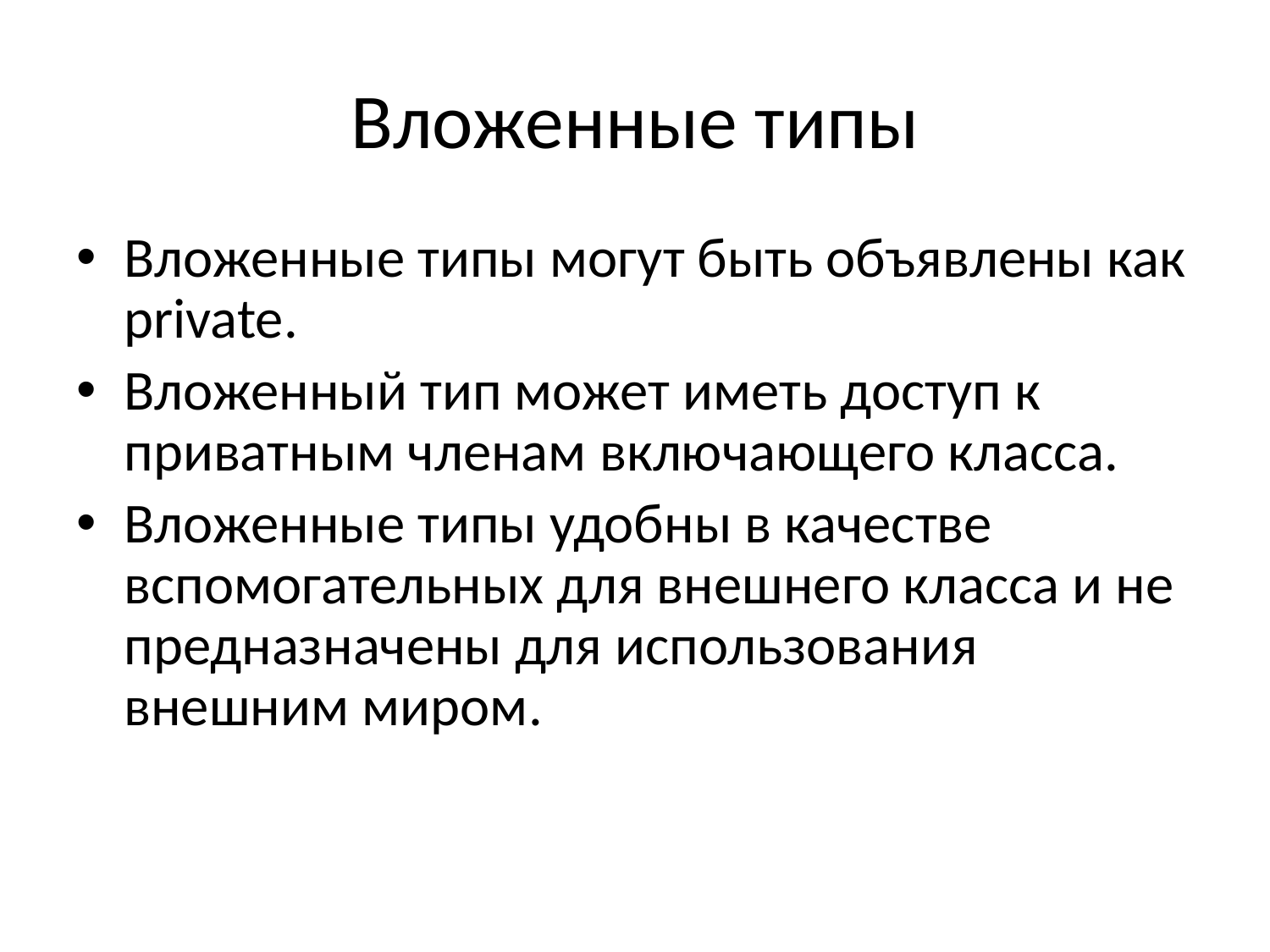

# Вложенные типы
Вложенные типы могут быть объявлены как private.
Вложенный тип может иметь доступ к приватным членам включающего класса.
Вложенные типы удобны в качестве вспомогательных для внешнего класса и не предназначены для использования внешним миром.